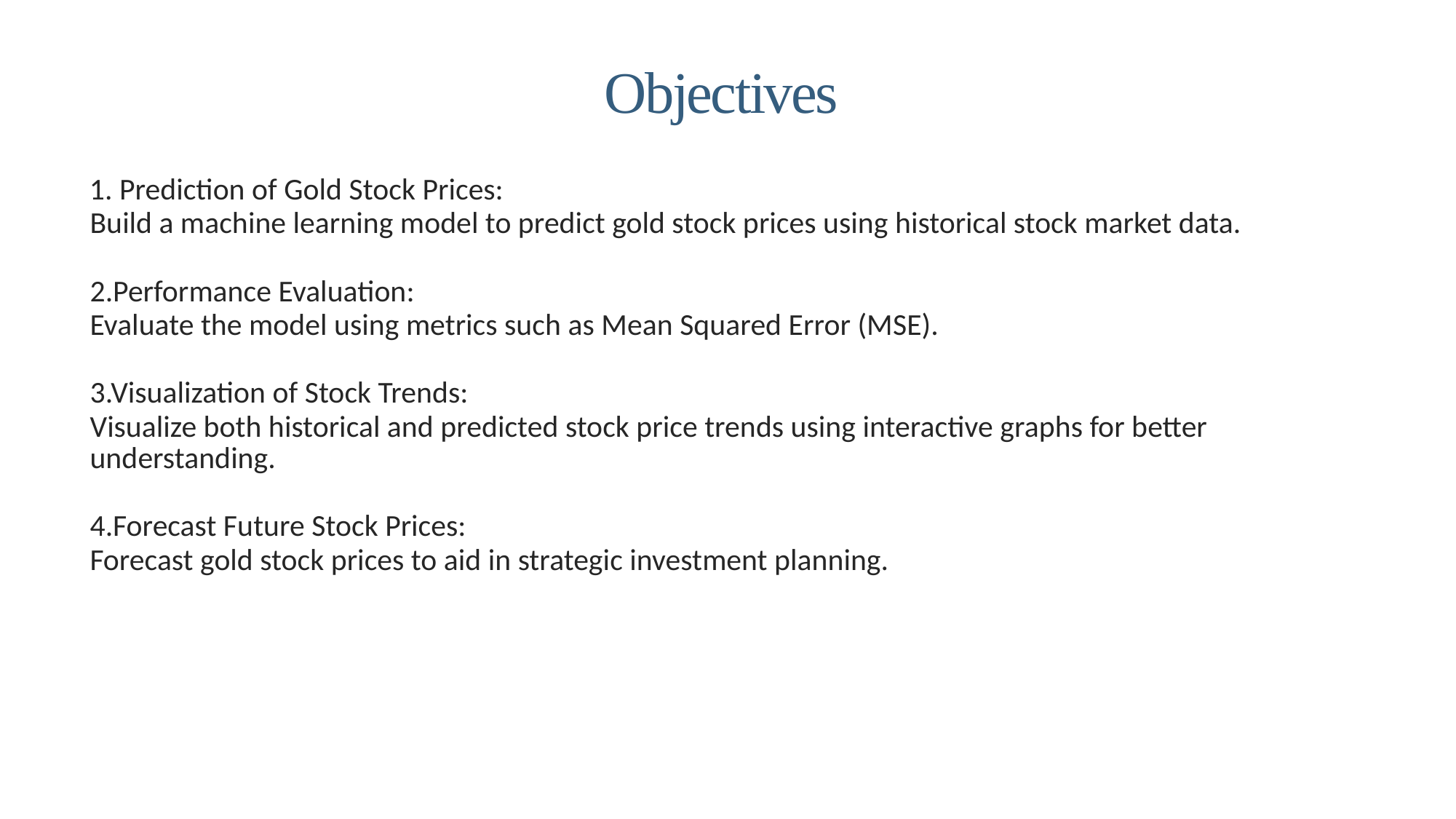

# Objectives
1. Prediction of Gold Stock Prices:
Build a machine learning model to predict gold stock prices using historical stock market data.

2.Performance Evaluation:
Evaluate the model using metrics such as Mean Squared Error (MSE).

3.Visualization of Stock Trends:
Visualize both historical and predicted stock price trends using interactive graphs for better understanding.

4.Forecast Future Stock Prices:
Forecast gold stock prices to aid in strategic investment planning.